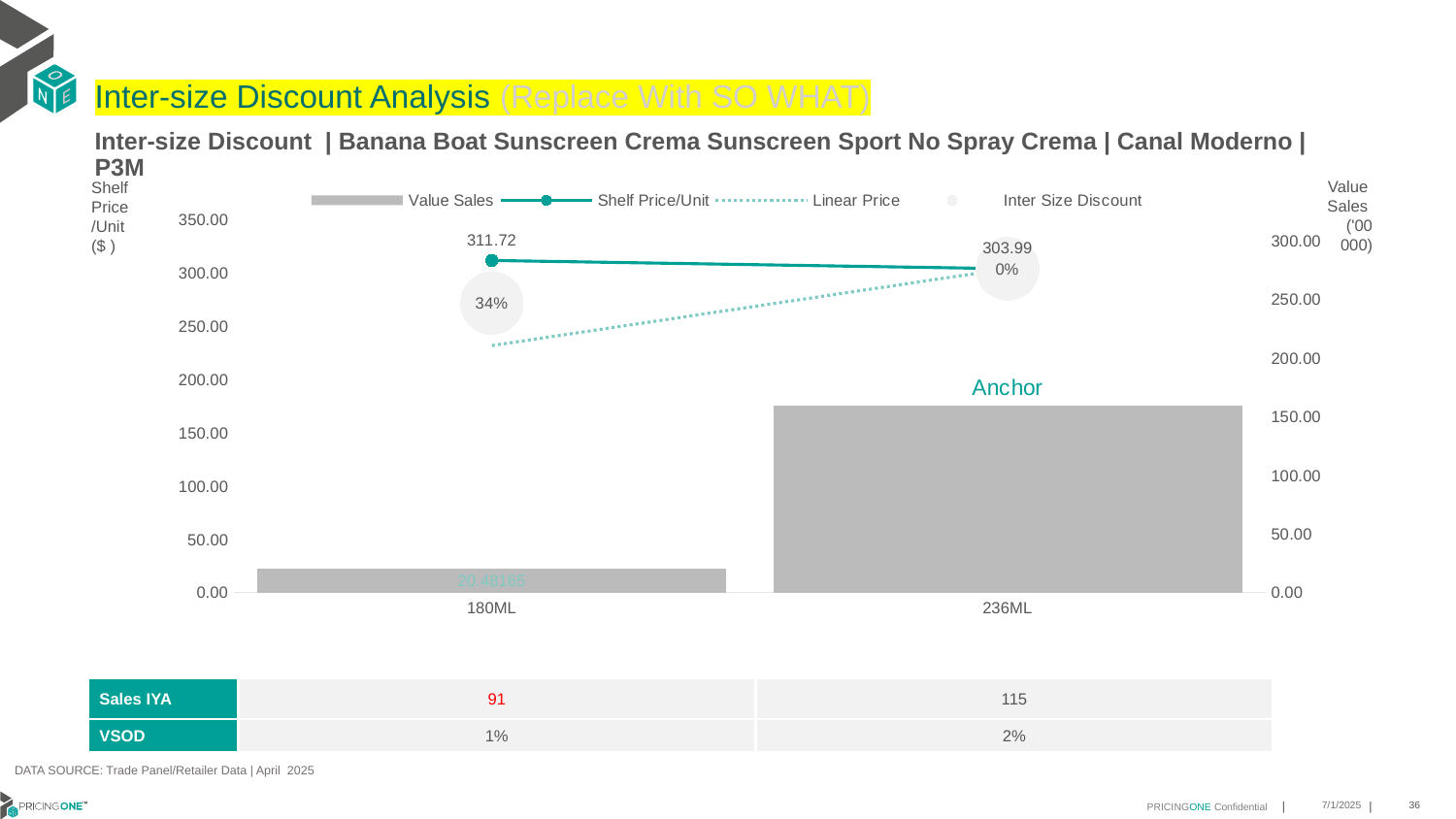

# Inter-size Discount Analysis (Replace With SO WHAT)
Inter-size Discount  | Banana Boat Sunscreen Crema Sunscreen Sport No Spray Crema | Canal Moderno | P3M
Shelf
Price
/Unit
($ )

### Chart

| Category | Value Sales | Shelf Price/Unit | Linear Price | Inter Size Discount |
|---|---|---|---|---|
| 180ML | 20.48165 | 311.7187 | 231.85372881355931 | 271.78621440677966 |
| 236ML | 159.16833 | 303.986 | 303.986 | 303.986 |
Value
Sales
('00 000)
| Sales IYA | 91 | 115 |
| --- | --- | --- |
| VSOD | 1% | 2% |
DATA SOURCE: Trade Panel/Retailer Data | April  2025

7/1/2025
36